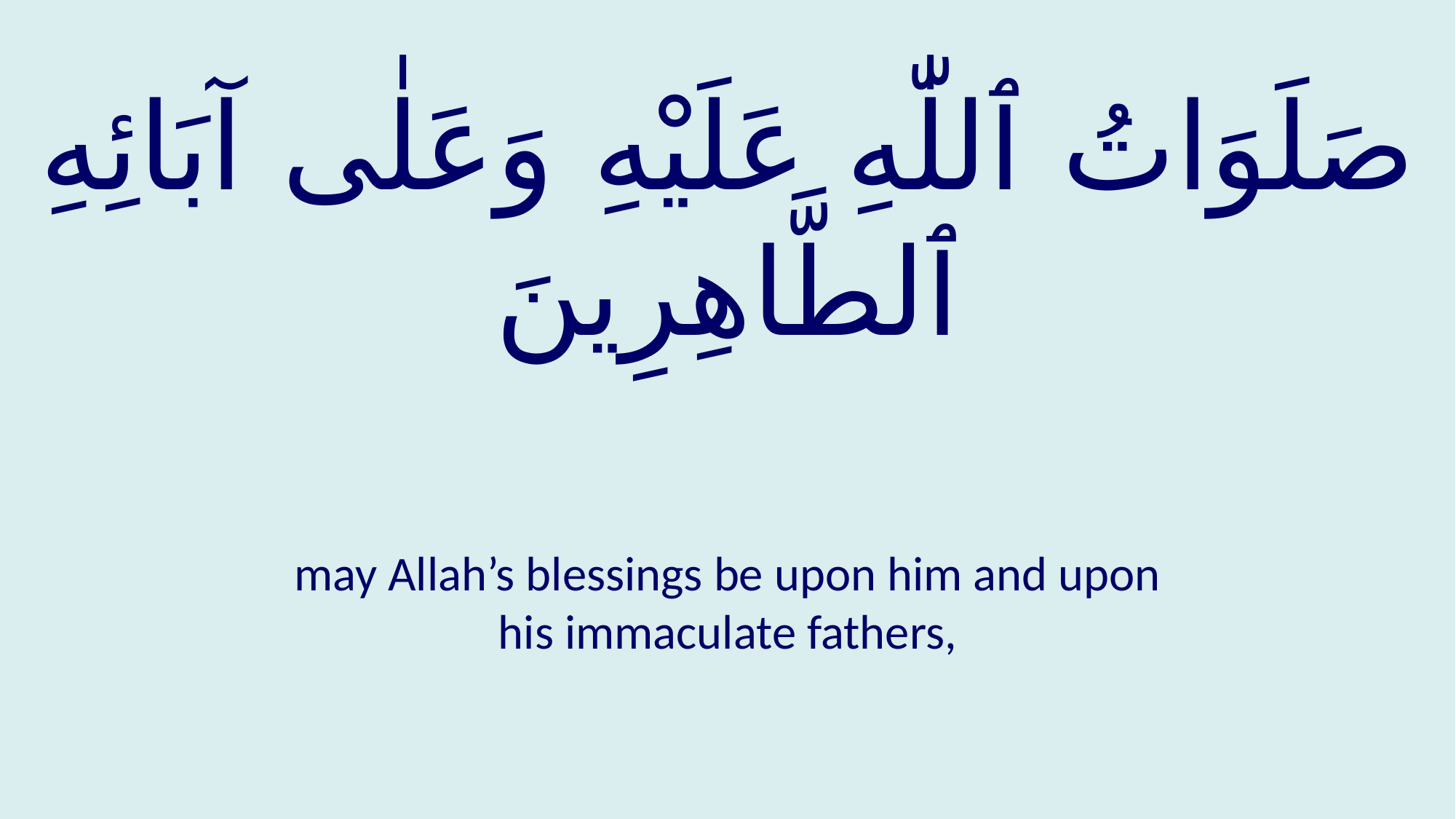

# صَلَوَاتُ ٱللّٰهِ عَلَيْهِ وَعَلٰى آبَائِهِ ٱلطَّاهِرِينَ
may Allah’s blessings be upon him and upon his immaculate fathers,